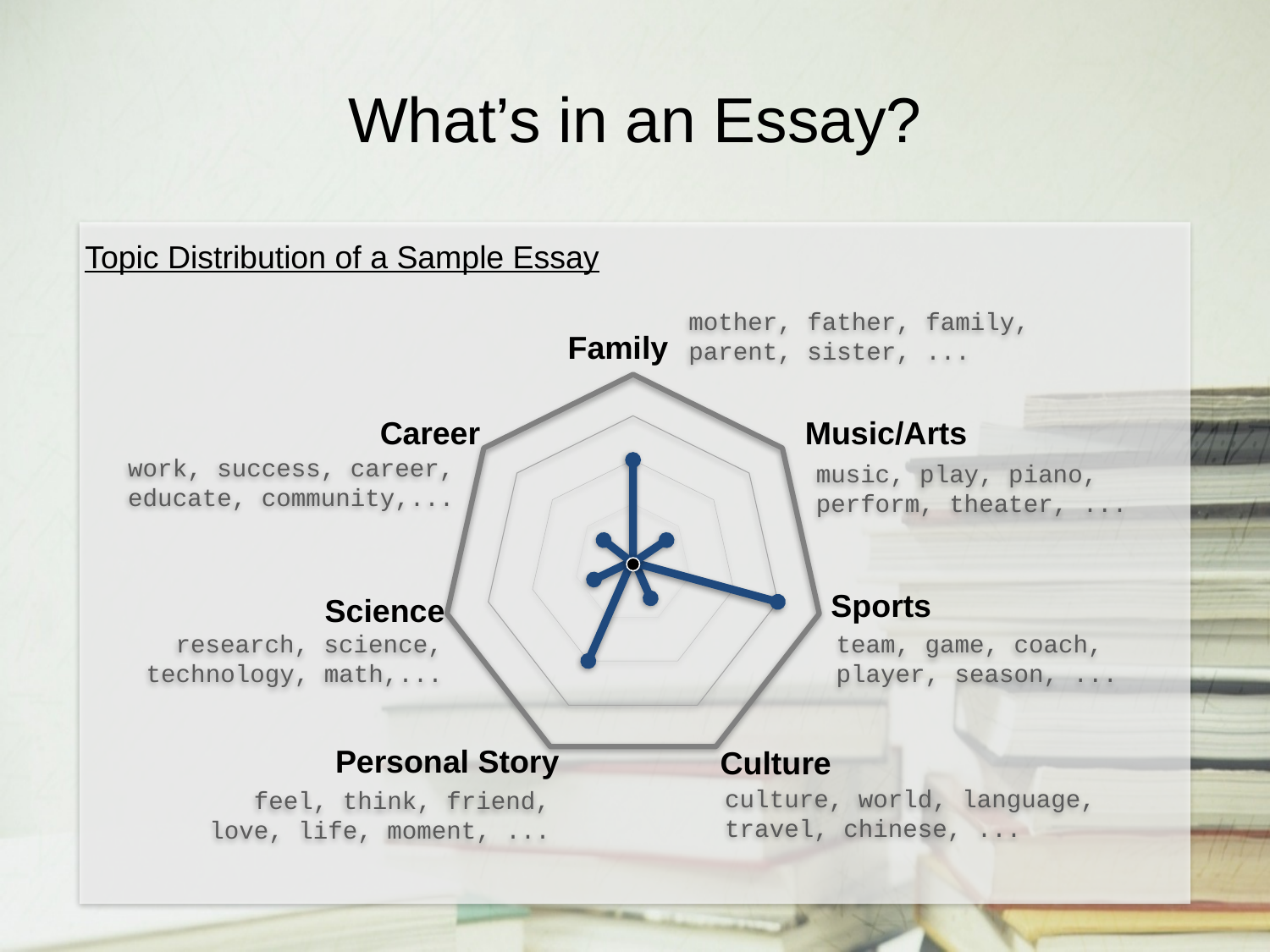

# What’s in an Essay?
Topic Distribution of a Sample Essay
mother, father, family, parent, sister, ...
Family

Career
Music/Arts
work, success, career, educate, community,...
music, play, piano, perform, theater, ...
25%
50%
75%
Sports
Science
100%
research, science, technology, math,...
team, game, coach, player, season, ...
Personal Story
Culture
culture, world, language, travel, chinese, ...
feel, think, friend, love, life, moment, ...